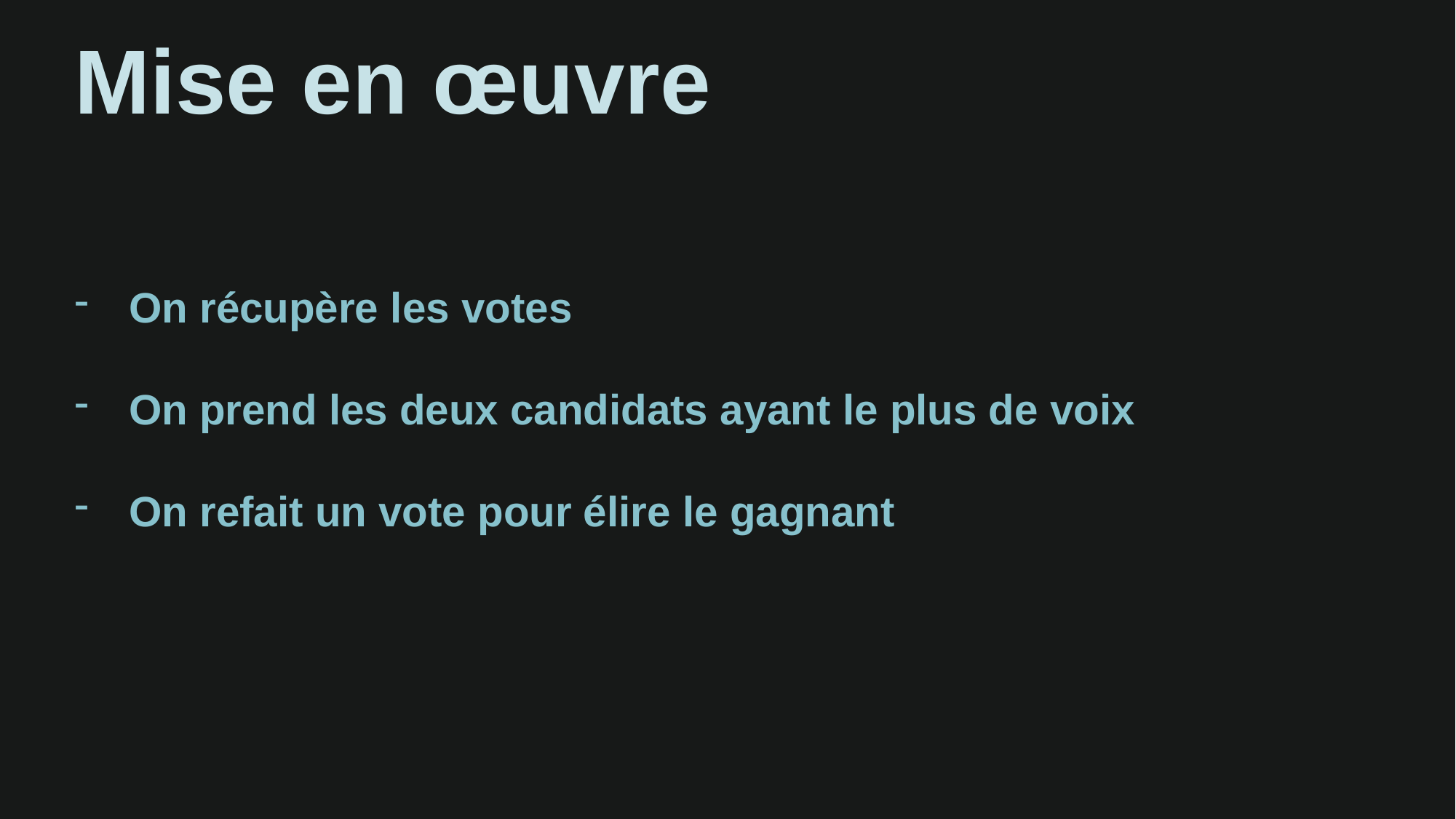

Mise en œuvre
On récupère les votes

On prend les deux candidats ayant le plus de voix

On refait un vote pour élire le gagnant